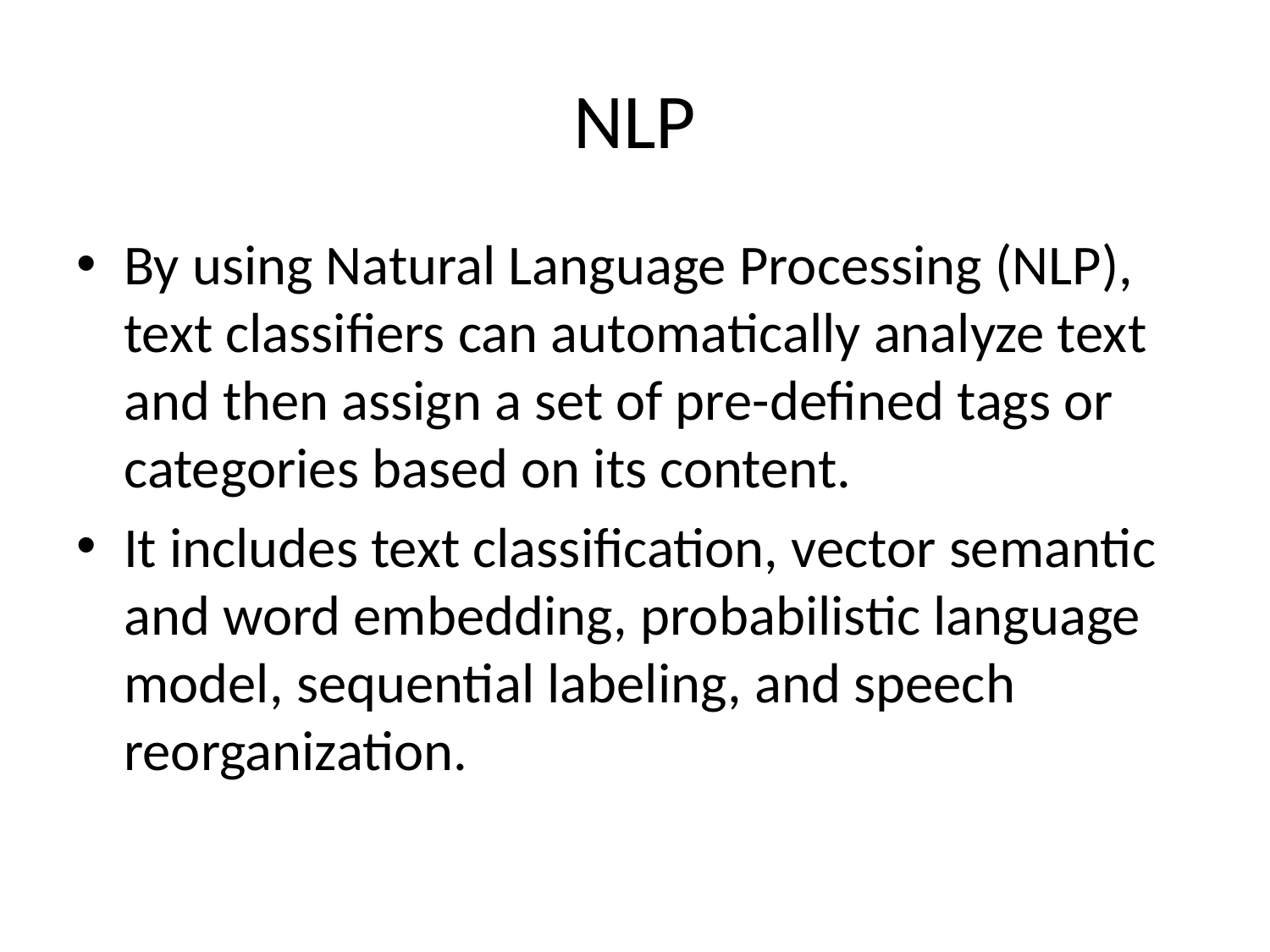

# NLP
By using Natural Language Processing (NLP), text classifiers can automatically analyze text and then assign a set of pre-defined tags or categories based on its content.
It includes text classification, vector semantic and word embedding, probabilistic language model, sequential labeling, and speech reorganization.